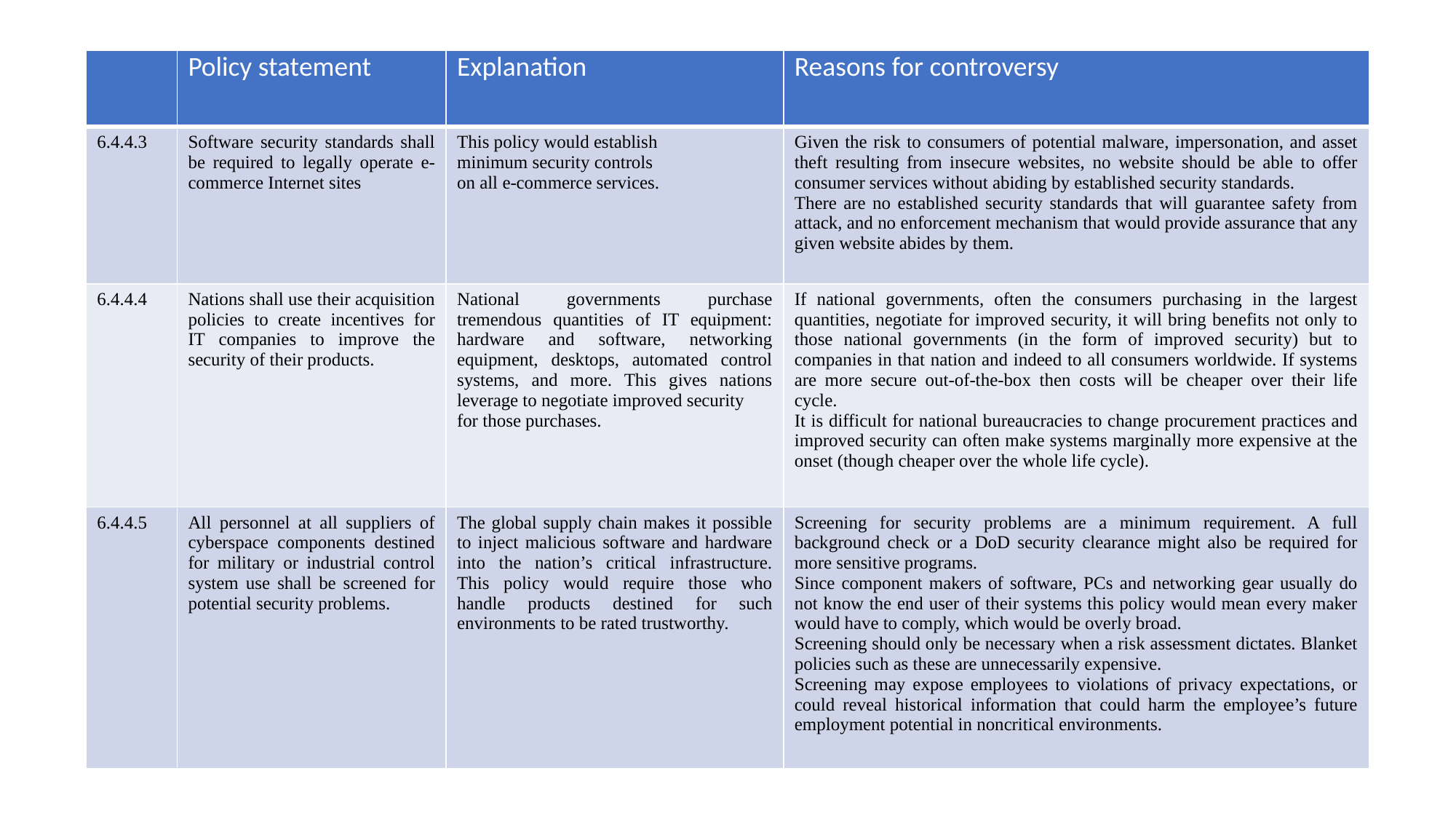

|  | Policy statement | Explanation | Reasons for controversy |
| --- | --- | --- | --- |
| 6.4.4.3 | Software security standards shall be required to legally operate e-commerce Internet sites | This policy would establish minimum security controls on all e-commerce services. | Given the risk to consumers of potential malware, impersonation, and asset theft resulting from insecure websites, no website should be able to offer consumer services without abiding by established security standards. There are no established security standards that will guarantee safety from attack, and no enforcement mechanism that would provide assurance that any given website abides by them. |
| 6.4.4.4 | Nations shall use their acquisition policies to create incentives for IT companies to improve the security of their products. | National governments purchase tremendous quantities of IT equipment: hardware and software, networking equipment, desktops, automated control systems, and more. This gives nations leverage to negotiate improved security for those purchases. | If national governments, often the consumers purchasing in the largest quantities, negotiate for improved security, it will bring benefits not only to those national governments (in the form of improved security) but to companies in that nation and indeed to all consumers worldwide. If systems are more secure out-of-the-box then costs will be cheaper over their life cycle. It is difficult for national bureaucracies to change procurement practices and improved security can often make systems marginally more expensive at the onset (though cheaper over the whole life cycle). |
| 6.4.4.5 | All personnel at all suppliers of cyberspace components destined for military or industrial control system use shall be screened for potential security problems. | The global supply chain makes it possible to inject malicious software and hardware into the nation’s critical infrastructure. This policy would require those who handle products destined for such environments to be rated trustworthy. | Screening for security problems are a minimum requirement. A full background check or a DoD security clearance might also be required for more sensitive programs. Since component makers of software, PCs and networking gear usually do not know the end user of their systems this policy would mean every maker would have to comply, which would be overly broad. Screening should only be necessary when a risk assessment dictates. Blanket policies such as these are unnecessarily expensive. Screening may expose employees to violations of privacy expectations, or could reveal historical information that could harm the employee’s future employment potential in noncritical environments. |